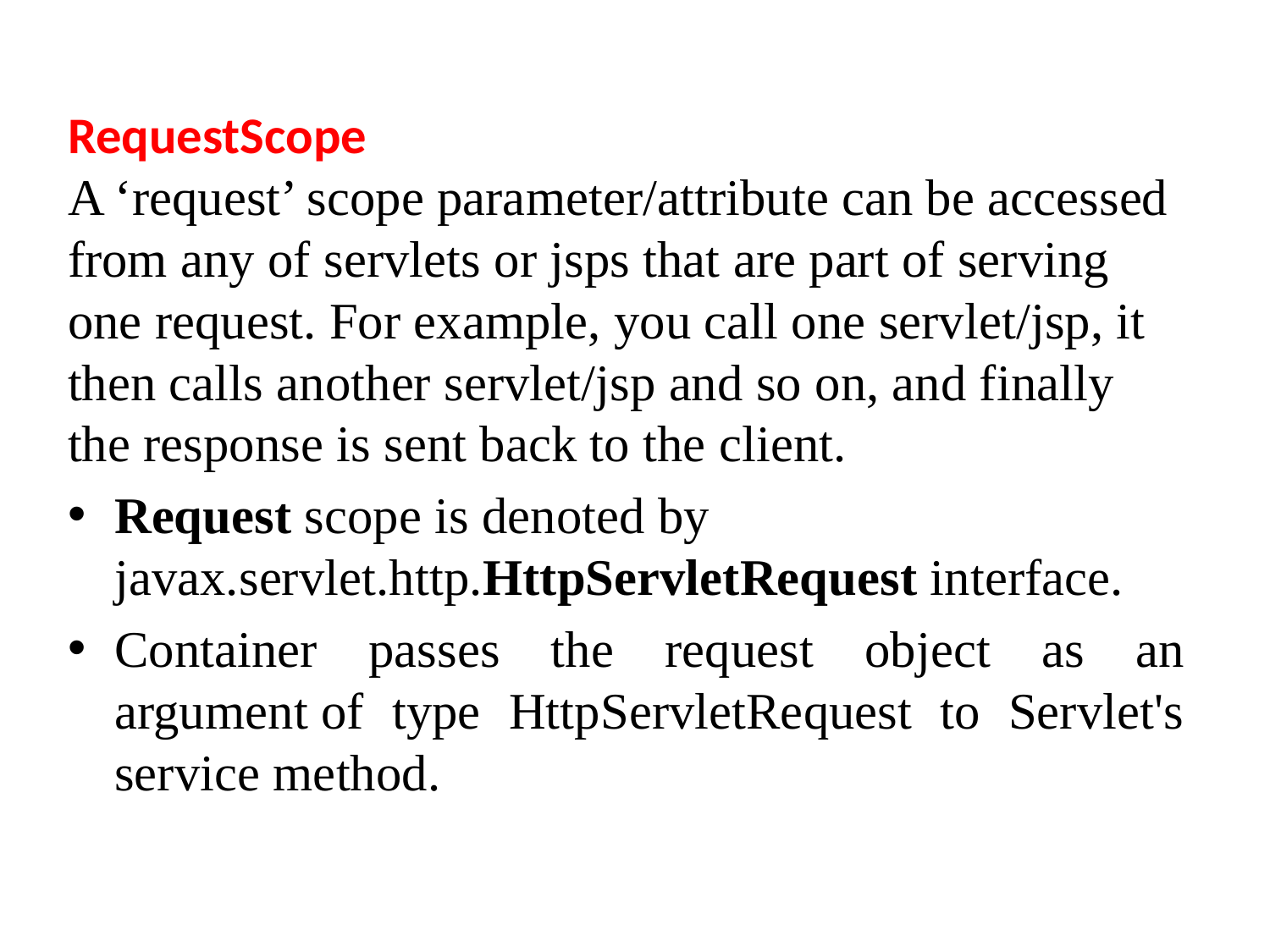

RequestScope
A ‘request’ scope parameter/attribute can be accessed from any of servlets or jsps that are part of serving one request. For example, you call one servlet/jsp, it then calls another servlet/jsp and so on, and finally the response is sent back to the client.
Request scope is denoted by javax.servlet.http.HttpServletRequest interface.
Container passes the request object as an argument of type HttpServletRequest to Servlet's service method.